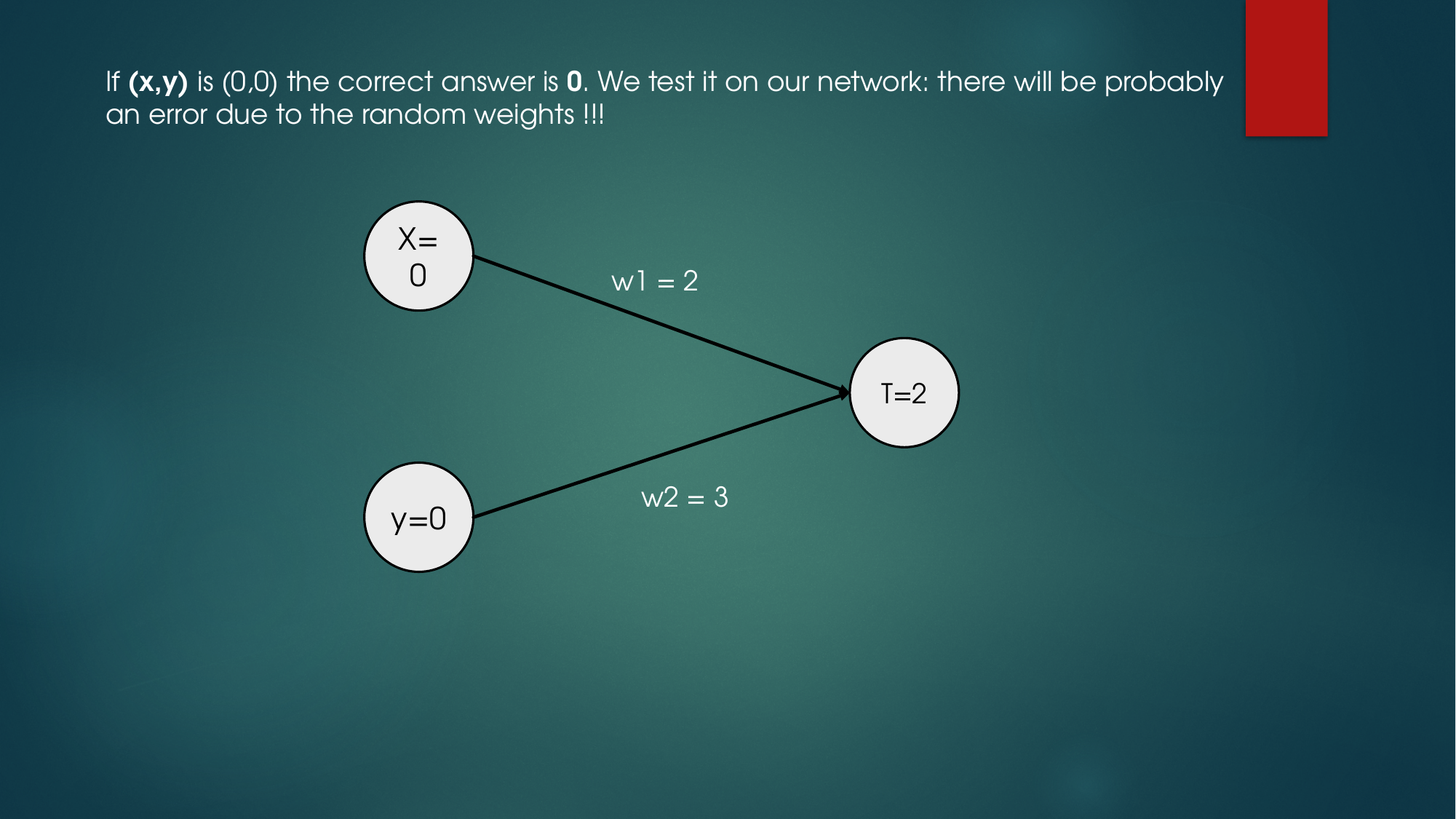

If (x,y) is (0,0) the correct answer is 0. We test it on our network: there will be probably
an error due to the random weights !!!
X=0
w1 = 2
T=2
y=0
w2 = 3